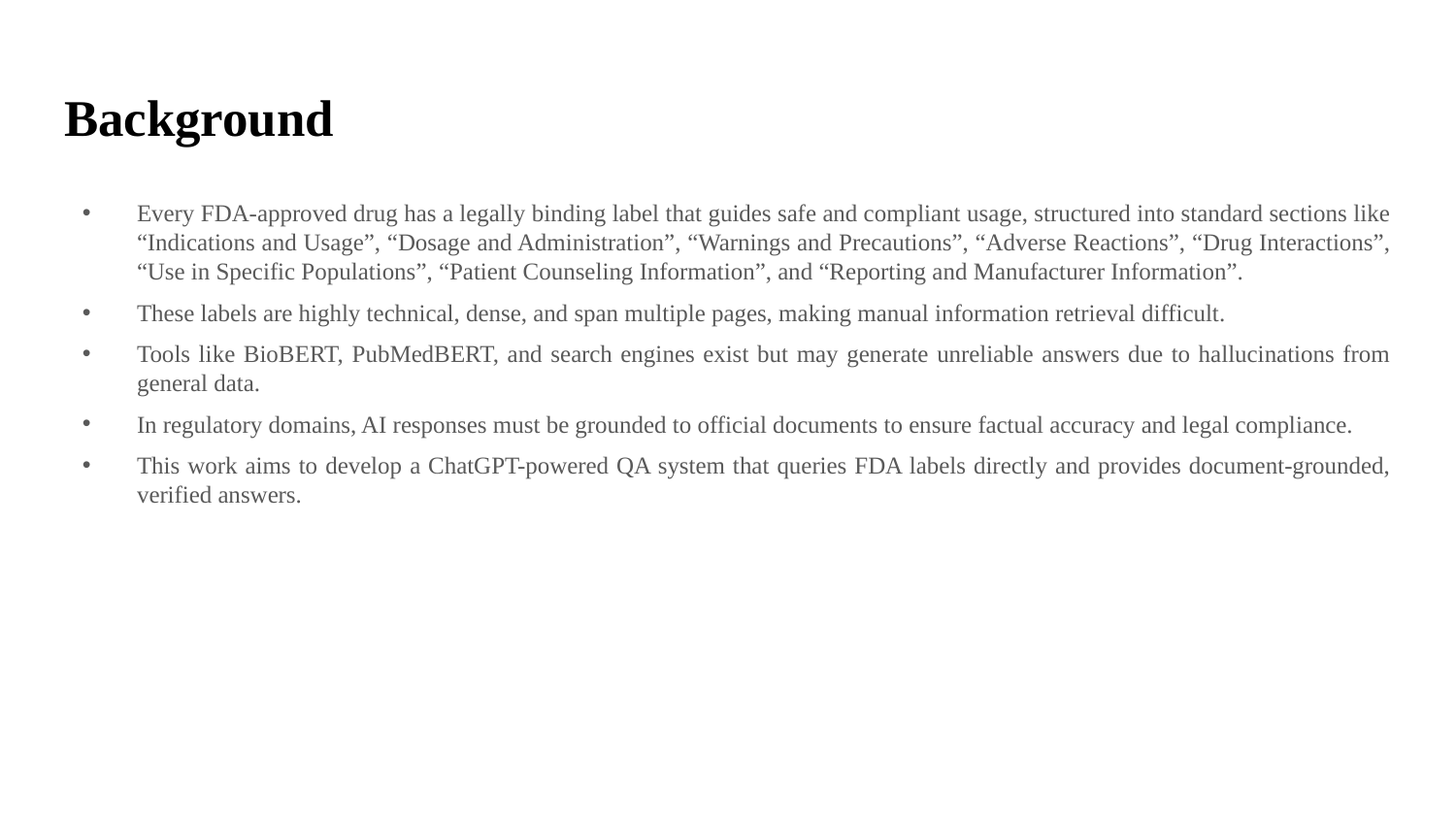

# Background
Every FDA-approved drug has a legally binding label that guides safe and compliant usage, structured into standard sections like “Indications and Usage”, “Dosage and Administration”, “Warnings and Precautions”, “Adverse Reactions”, “Drug Interactions”, “Use in Specific Populations”, “Patient Counseling Information”, and “Reporting and Manufacturer Information”.
These labels are highly technical, dense, and span multiple pages, making manual information retrieval difficult.
Tools like BioBERT, PubMedBERT, and search engines exist but may generate unreliable answers due to hallucinations from general data.
In regulatory domains, AI responses must be grounded to official documents to ensure factual accuracy and legal compliance.
This work aims to develop a ChatGPT-powered QA system that queries FDA labels directly and provides document-grounded, verified answers.